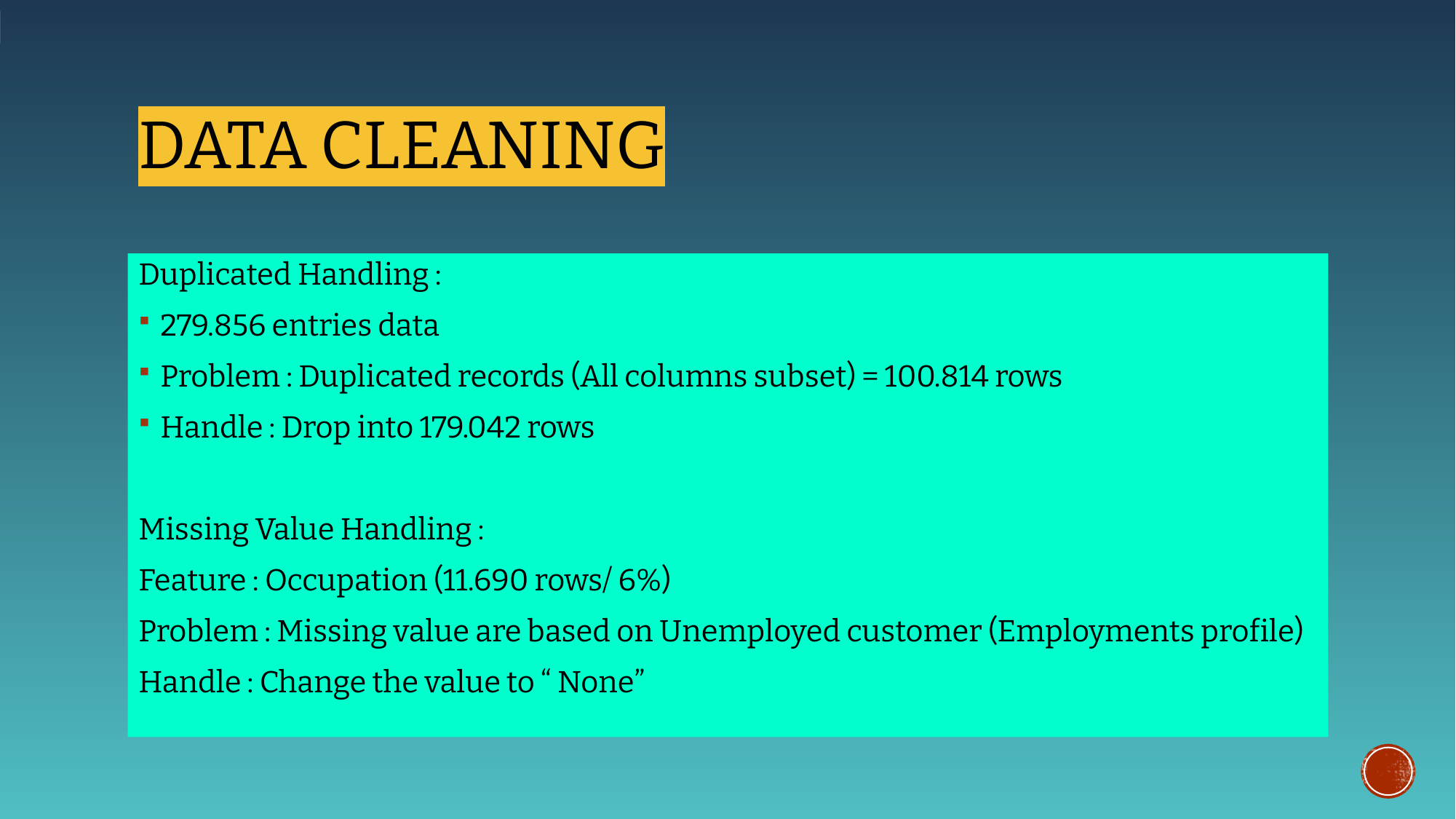

# Data cLEANING
Duplicated Handling :
279.856 entries data
Problem : Duplicated records (All columns subset) = 100.814 rows
Handle : Drop into 179.042 rows

Missing Value Handling :
Feature : Occupation (11.690 rows/ 6%)
Problem : Missing value are based on Unemployed customer (Employments profile)
Handle : Change the value to “ None”